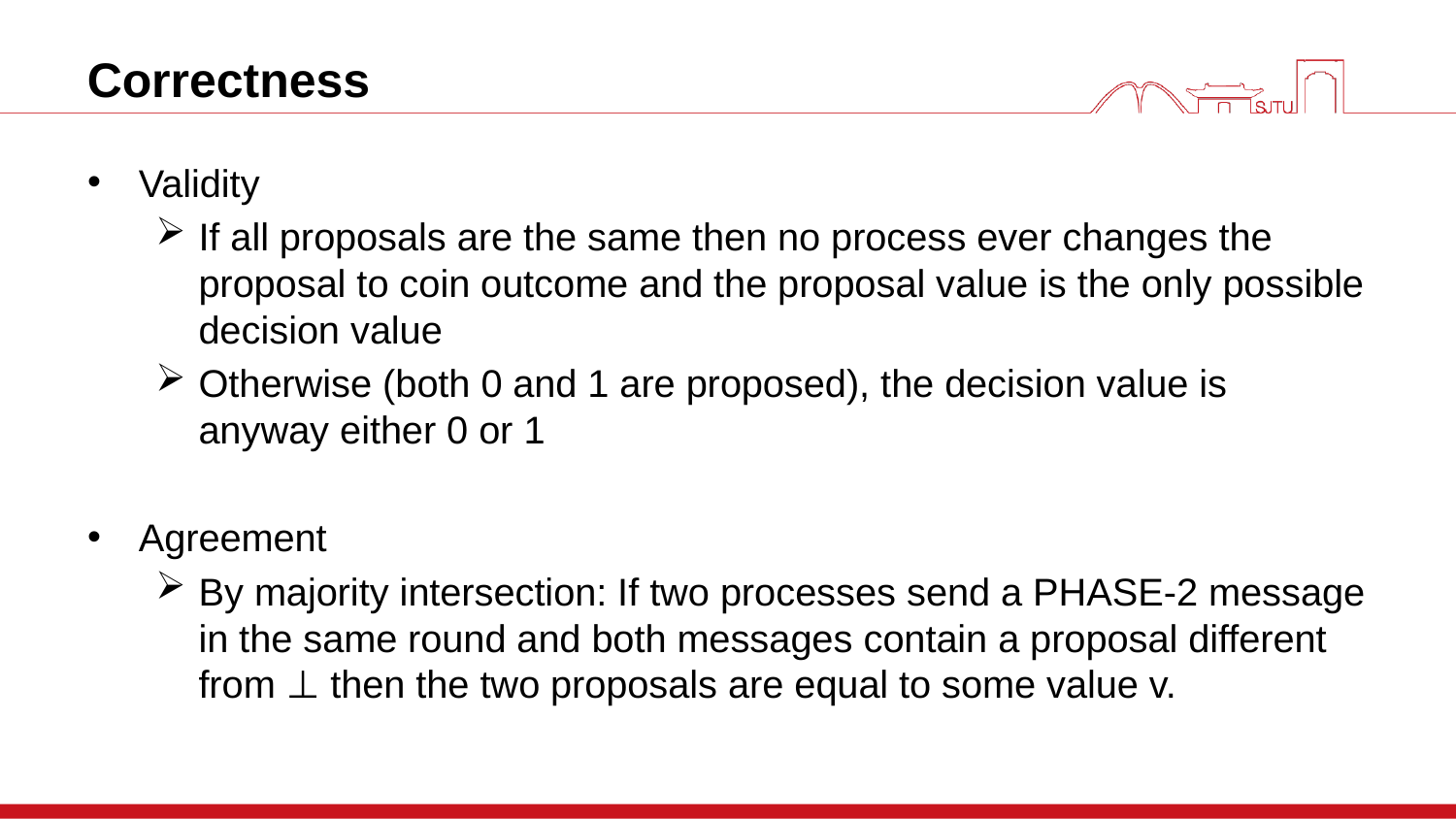

# Correctness
Validity
If all proposals are the same then no process ever changes the proposal to coin outcome and the proposal value is the only possible decision value
Otherwise (both 0 and 1 are proposed), the decision value is anyway either 0 or 1

Agreement
By majority intersection: If two processes send a PHASE-2 message in the same round and both messages contain a proposal different from ⊥ then the two proposals are equal to some value v.